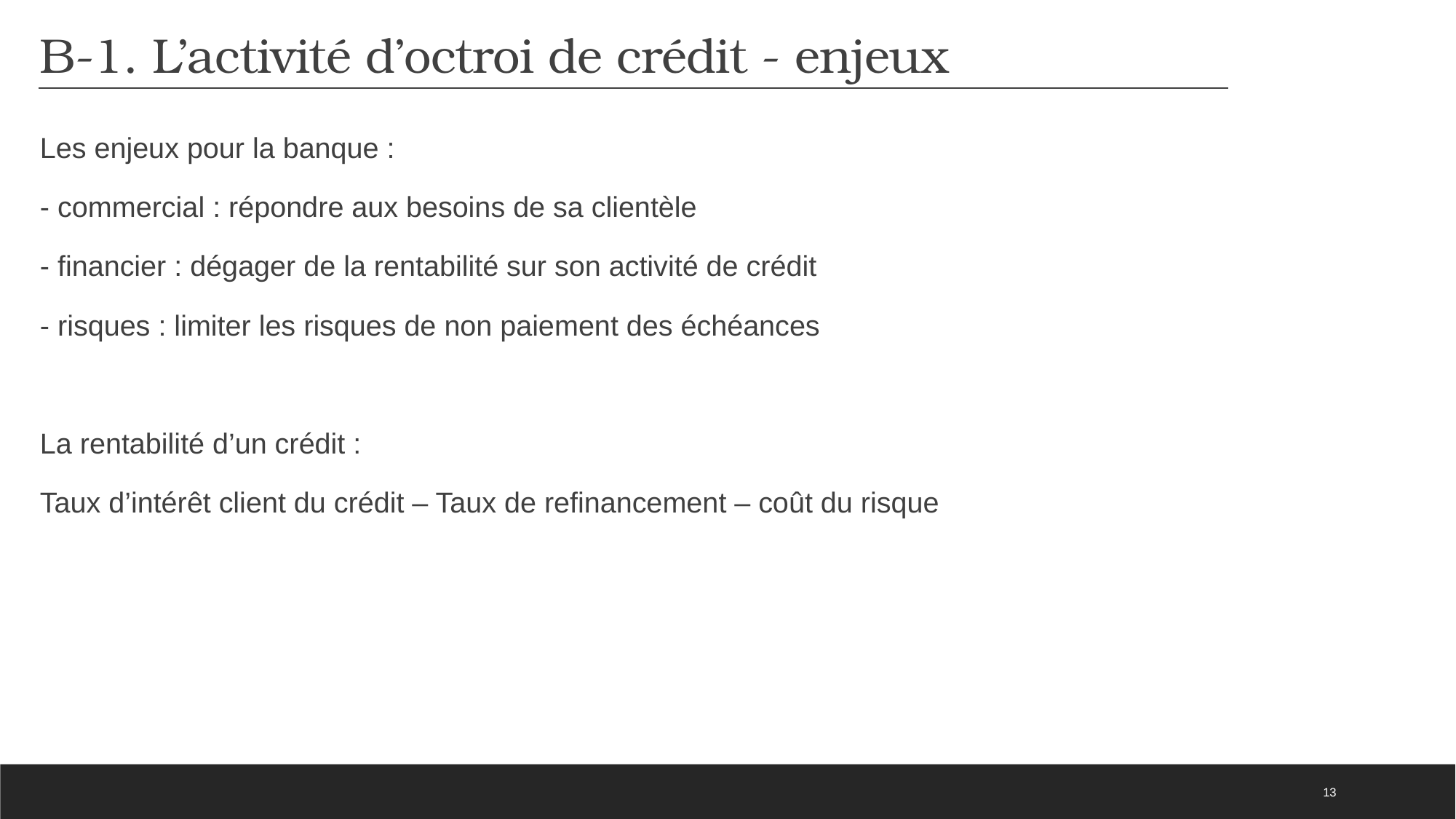

# B-1. L’activité d’octroi de crédit - enjeux
Les enjeux pour la banque :
- commercial : répondre aux besoins de sa clientèle
- financier : dégager de la rentabilité sur son activité de crédit
- risques : limiter les risques de non paiement des échéances

La rentabilité d’un crédit :
Taux d’intérêt client du crédit – Taux de refinancement – coût du risque

13